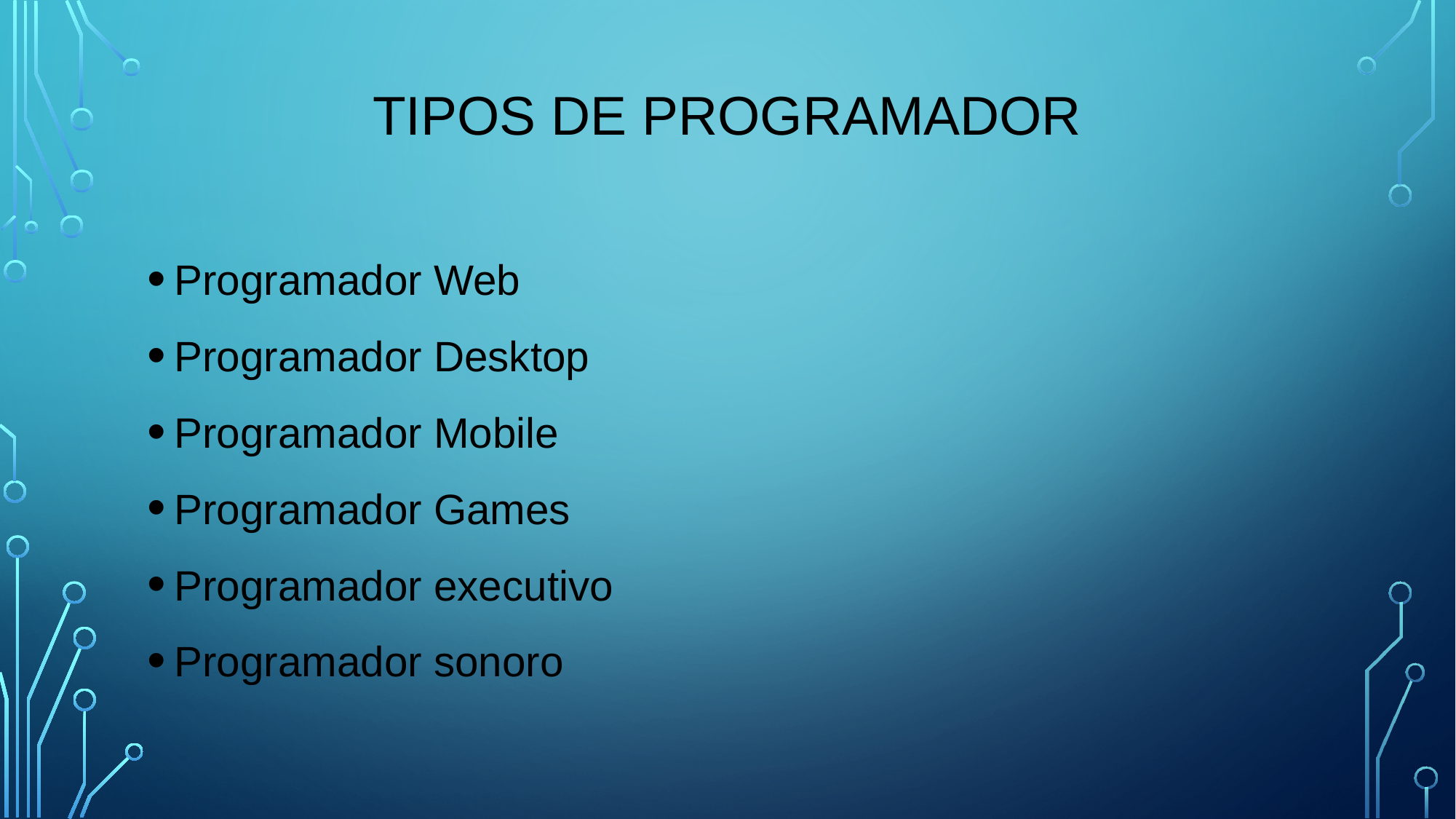

# Tipos de programador
Programador Web
Programador Desktop
Programador Mobile
Programador Games
Programador executivo
Programador sonoro